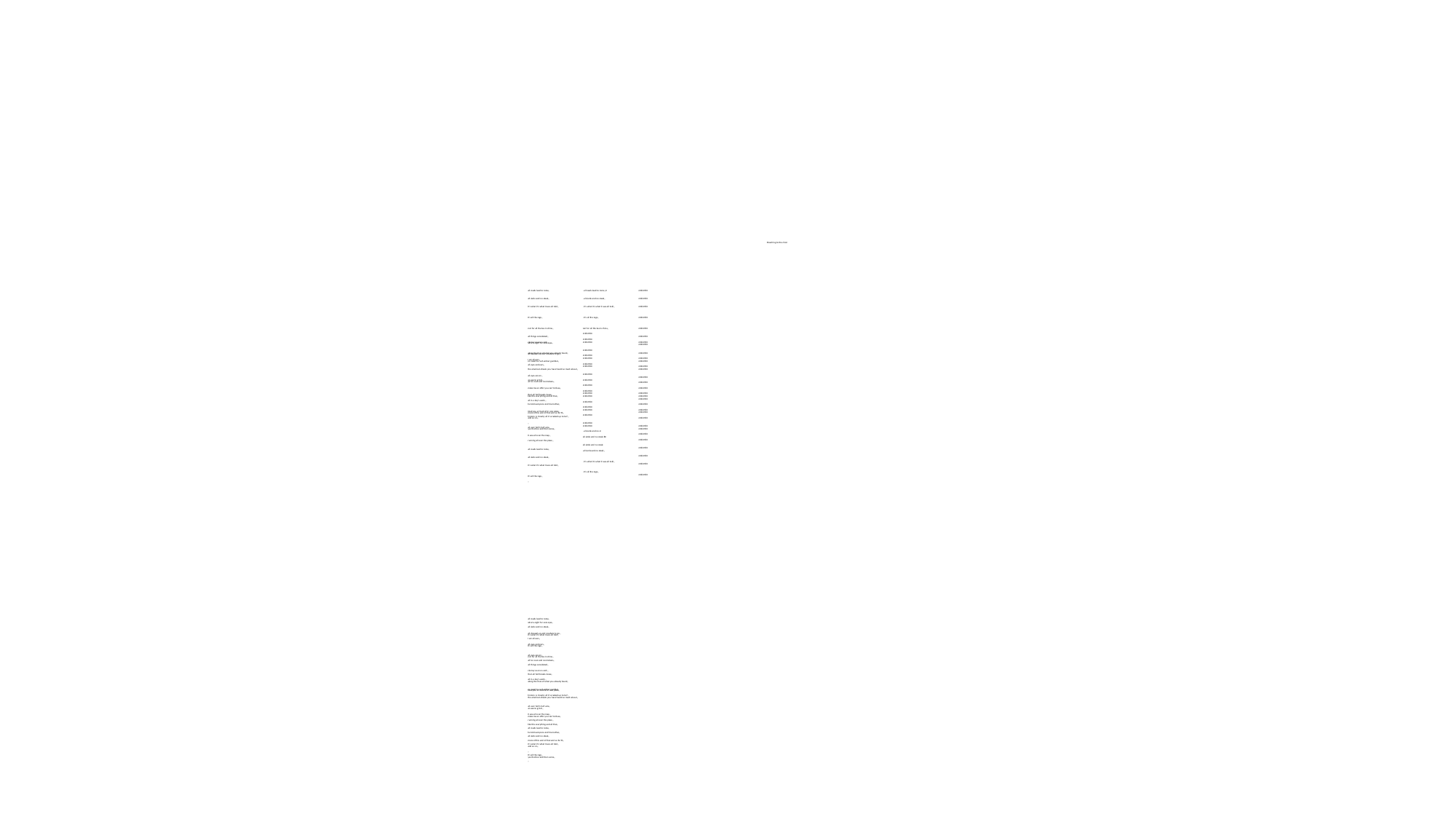

Preaching to the choir

all roads lead to rome,,

all sizzle and no steak,,

it's what it's what it was all told,,

It's all the rage,,

not for all the tea in china,,

all things considered,,

clumsy as an ox and ,,

along the lines of what you already heard,,

no need to rush amber gambler,,

the american dream you have heard so much about,,

an axe to grind,,

make me an offer you can't refuse,,

like this everything and all that,,

he told everyone and his mother,,

more of this and of that and so forth,,

and so on,,

,,

yes that too and then some,,

. all roads lead to rome,,0

. all sizzle and no steak,,

. it's what it's what it was all told,,

. It's all the rage,,

not for all the tea in china,,

.0384780

.0384780
.0384780

.0384780

.0384780
.0384780

.0384780
.0384780

.0384780

.0384780

.0384780

.0384780
.0384780
.0384780

.0384780

.0384780
.0384780

.0384780

.0384780
.0384780

. all sizzle and no st

all sizzle and no steak 80

all sizzle and no steak

.all sizzle and no steak,,

. it's what it's what it was all told,,

. It's all the rage,,

.0384780

.0384780

.0384780

.0384780

.0384780

.0384780

.0384780
.0384780

.0384780

.0384780
.0384780

.0384780
.0384780

.0384780

.0384780

.0384780

.0384780
.0384780
.0384780

.0384780

.0384780
.0384780

.0384780

.0384780
.0384780

.0384780

.0384780

.0384780

.0384780

.0384780

.0384780

what a sight for sore eyes,,

all dressed up and nowhere to go,,

I am all ears,,

all eyes and ears,,

all eyes are on,,

all fur coat and no knickers,,

then all hell breaks loose,,

all in a day's work,,

Glad you arrived all in one piece,,

hmmm, is it really all it's cracked up to be?,,

all over hell's half acre,,

it was all over the map,,

running all over the place,,

all roads lead to rome,,

all sizzle and no steak,,

it's what it's what it was all told,,

It's all the rage,,

,,

all roads lead to rome,,

all sizzle and no steak,,

it's what it's what it was all told,,

It's all the rage,,

not for all the tea in china,,

all things considered,,

clumsy as an ox and ,,

along the lines of what you already heard,,

no need to rush amber gambler,,

the american dream you have heard so much about,,

an axe to grind,,

make me an offer you can't refuse,,

like this everything and all that,,

he told everyone and his mother,,

more of this and of that and so forth,,

and so on,,

,,

yes that too and then some,,

what a sight for sore eyes,,

all dressed up and nowhere to go,,

I am all ears,,

all eyes and ears,,

all eyes are on,,

all fur coat and no knickers,,

then all hell breaks loose,,

all in a day's work,,

Glad you arrived all in one piece,,

hmmm, is it really all it's cracked up to be?,,

all over hell's half acre,,

it was all over the map,,

running all over the place,,

all roads lead to rome,,

all sizzle and no steak,,

it's what it's what it was all told,,

It's all the rage,,

,,